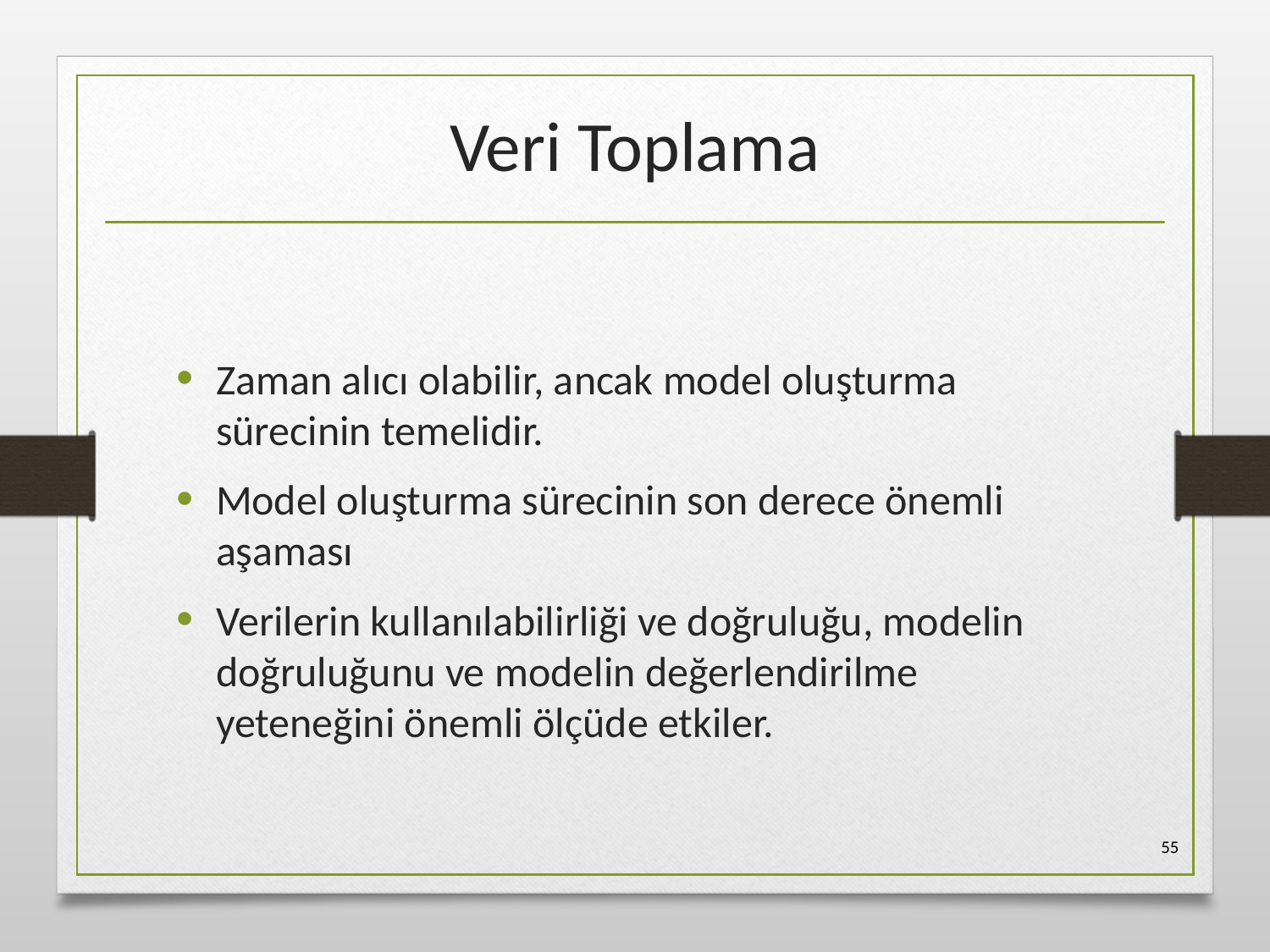

# Veri Toplama
Zaman alıcı olabilir, ancak model oluşturma sürecinin temelidir.
Model oluşturma sürecinin son derece önemli aşaması
Verilerin kullanılabilirliği ve doğruluğu, modelin doğruluğunu ve modelin değerlendirilme yeteneğini önemli ölçüde etkiler.
55